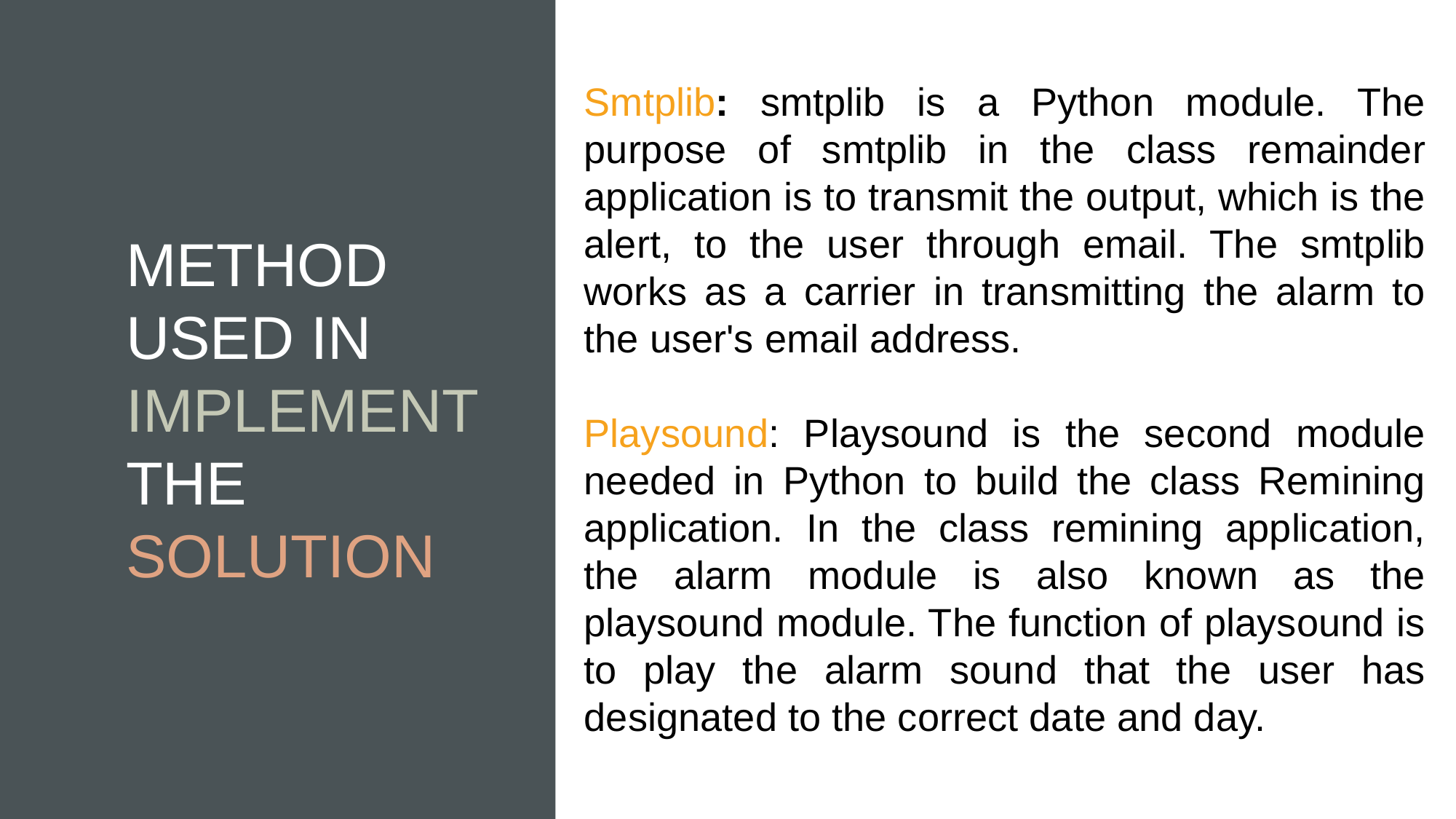

Smtplib: smtplib is a Python module. The purpose of smtplib in the class remainder application is to transmit the output, which is the alert, to the user through email. The smtplib works as a carrier in transmitting the alarm to the user's email address.

Playsound: Playsound is the second module needed in Python to build the class Remining application. In the class remining application, the alarm module is also known as the playsound module. The function of playsound is to play the alarm sound that the user has designated to the correct date and day.

METHOD USED IN IMPLEMENT THE SOLUTION